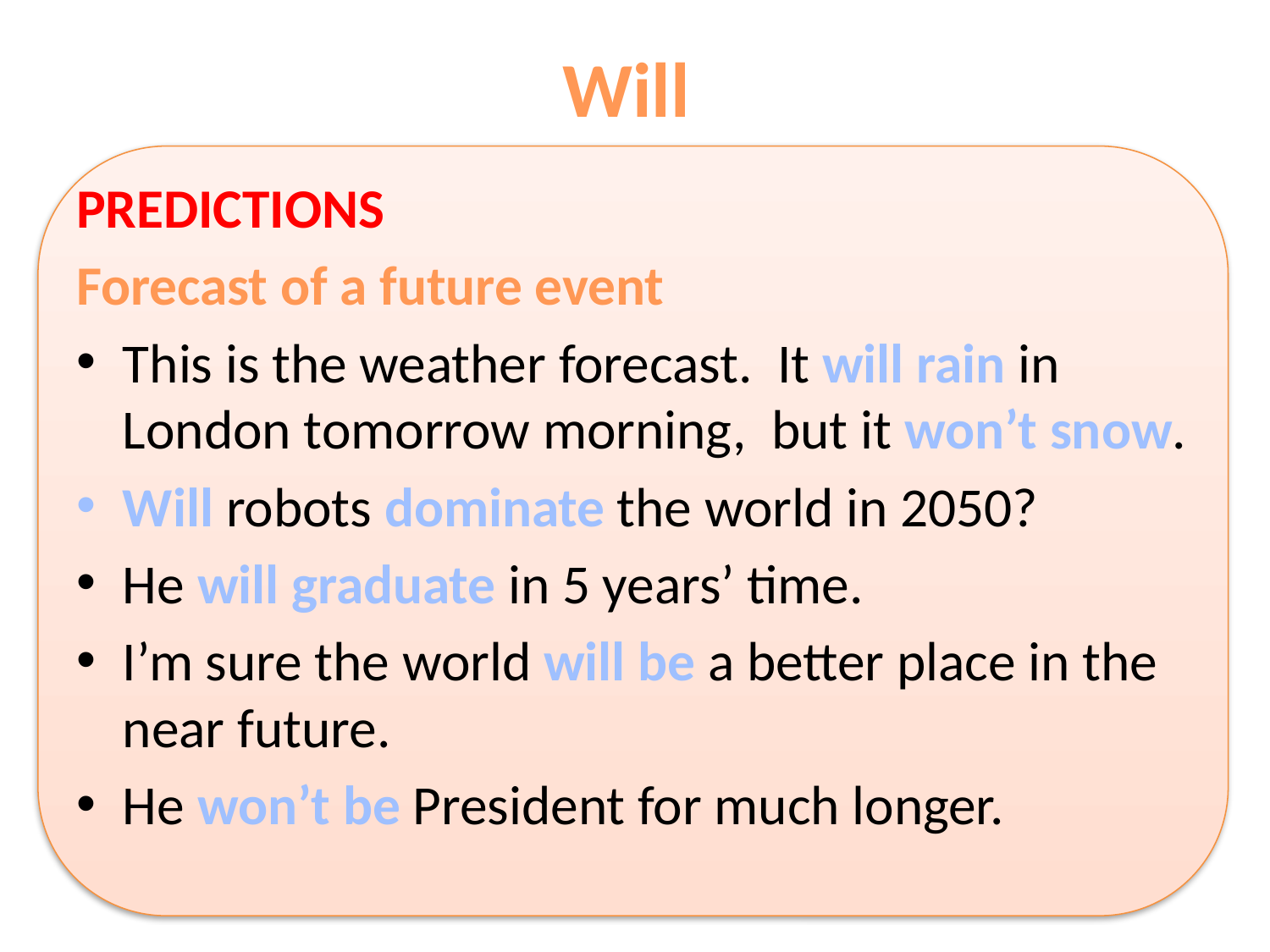

# Will

PREDICTIONS
Forecast of a future event
This is the weather forecast.  It will rain in London tomorrow morning,  but it won’t snow.
Will robots dominate the world in 2050?
He will graduate in 5 years’ time.
I’m sure the world will be a better place in the near future.
He won’t be President for much longer.